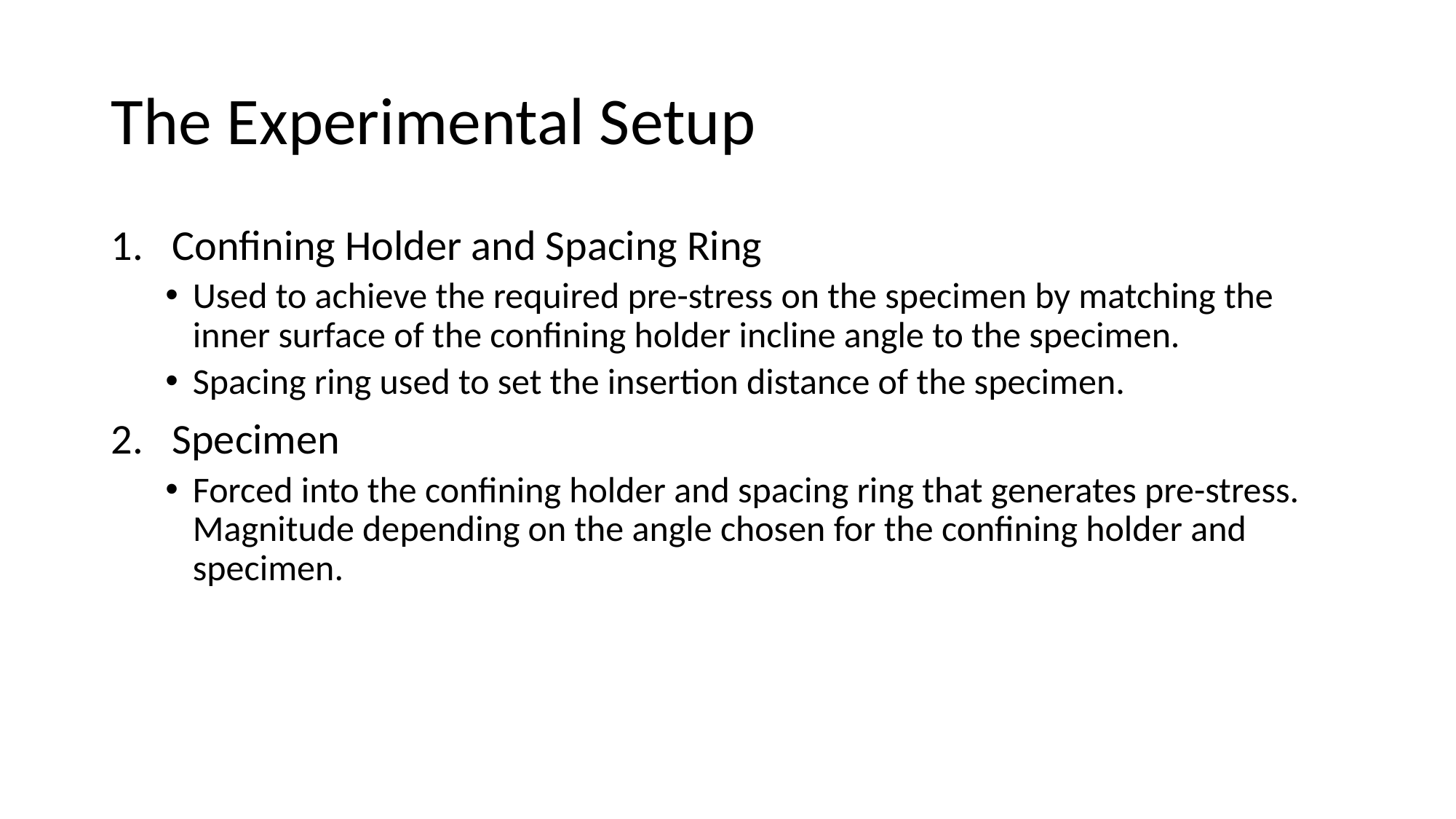

# The Experimental Setup
Confining Holder and Spacing Ring
Used to achieve the required pre-stress on the specimen by matching the inner surface of the confining holder incline angle to the specimen.
Spacing ring used to set the insertion distance of the specimen.
Specimen
Forced into the confining holder and spacing ring that generates pre-stress. Magnitude depending on the angle chosen for the confining holder and specimen.